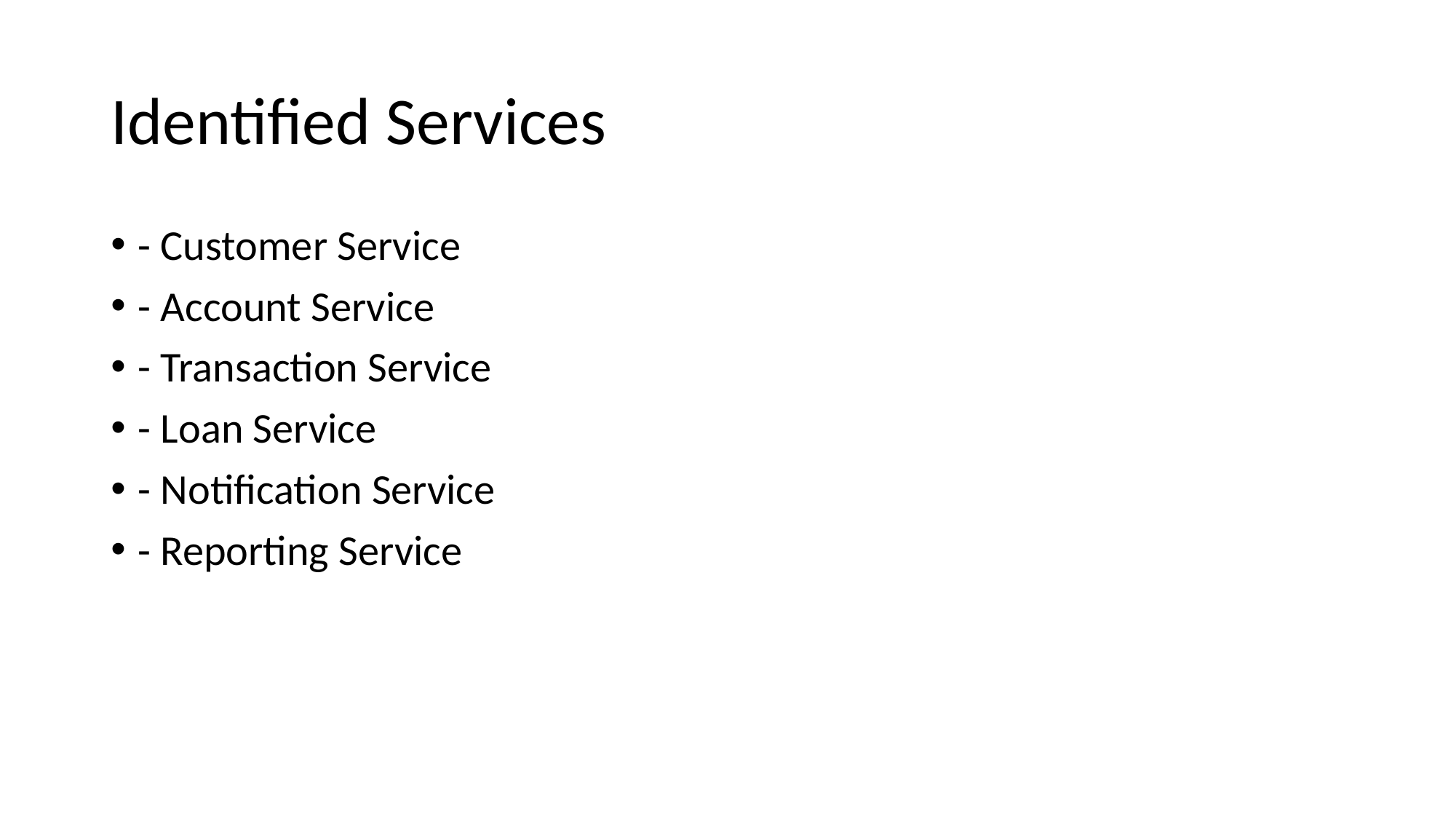

# Identified Services
- Customer Service
- Account Service
- Transaction Service
- Loan Service
- Notification Service
- Reporting Service